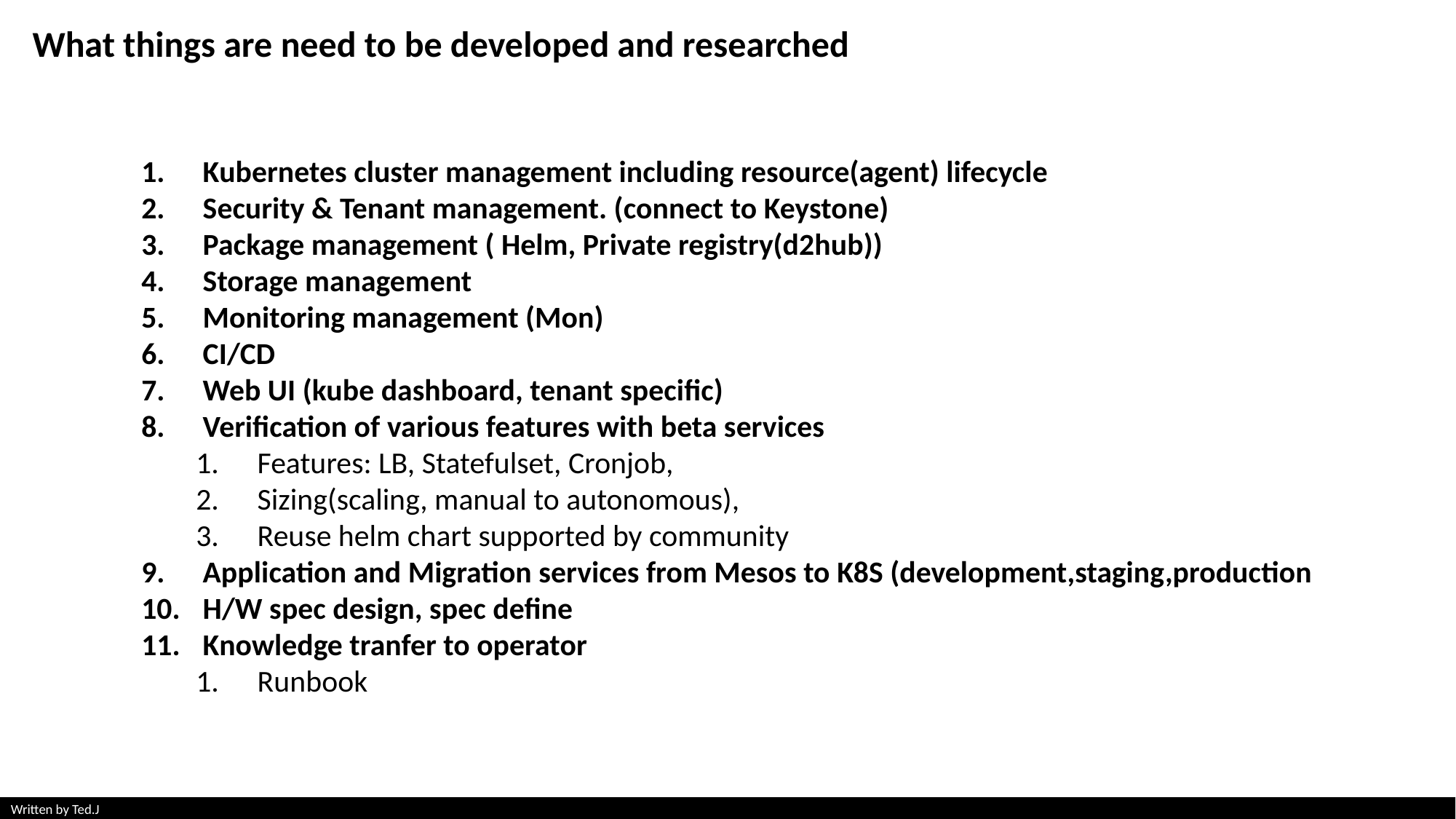

What things are need to be developed and researched
Kubernetes cluster management including resource(agent) lifecycle
Security & Tenant management. (connect to Keystone)
Package management ( Helm, Private registry(d2hub))
Storage management
Monitoring management (Mon)
CI/CD
Web UI (kube dashboard, tenant specific)
Verification of various features with beta services
Features: LB, Statefulset, Cronjob,
Sizing(scaling, manual to autonomous),
Reuse helm chart supported by community
Application and Migration services from Mesos to K8S (development,staging,production
H/W spec design, spec define
Knowledge tranfer to operator
Runbook